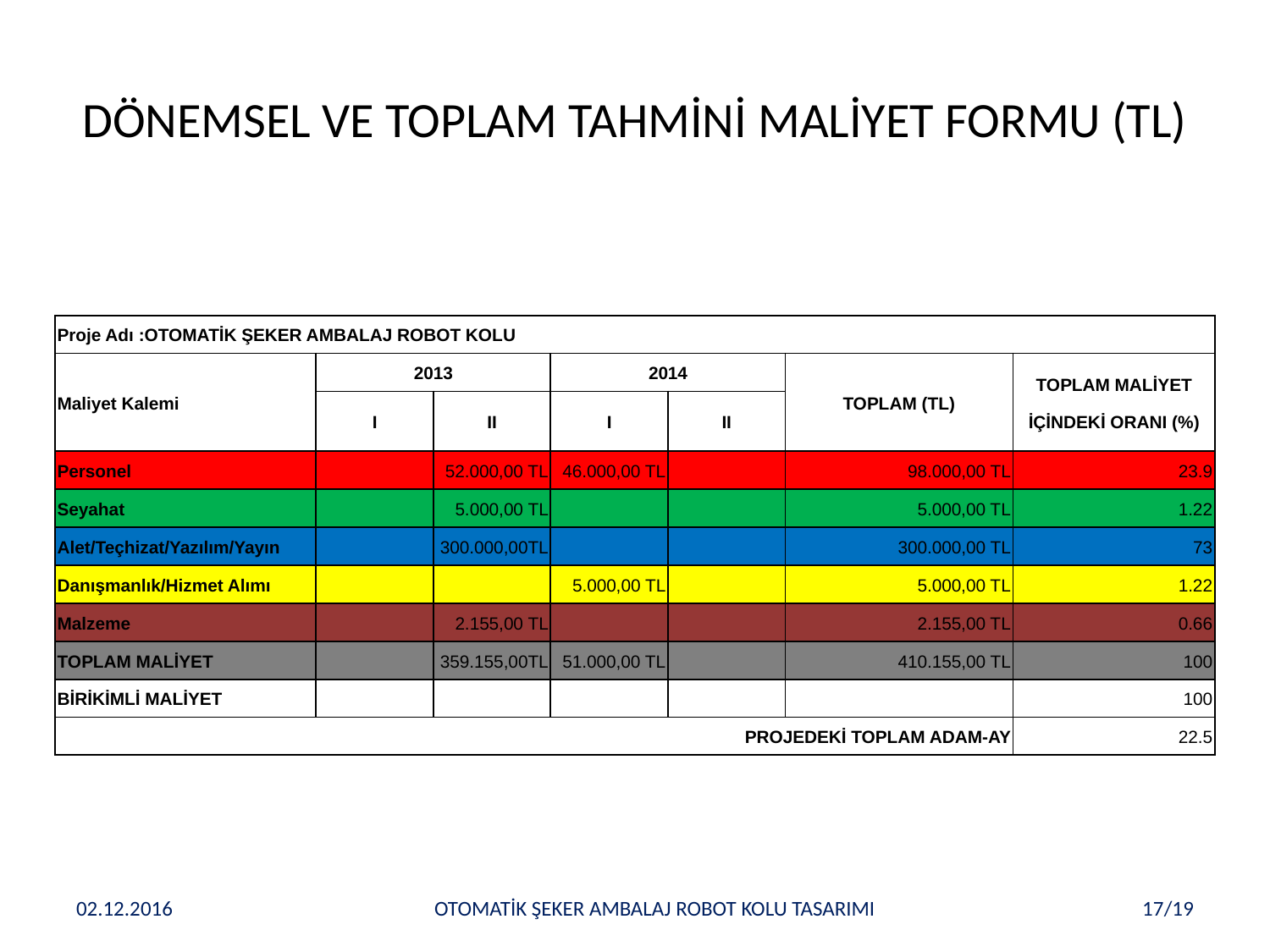

# DÖNEMSEL VE TOPLAM TAHMİNİ MALİYET FORMU (TL)
| Proje Adı :OTOMATİK ŞEKER AMBALAJ ROBOT KOLU |  |  |  |  |  |  |
| --- | --- | --- | --- | --- | --- | --- |
| Maliyet Kalemi | 2013 |  | 2014 |  | TOPLAM (TL) | TOPLAM MALİYET İÇİNDEKİ ORANI (%) |
|  | I | II | I | II |  |  |
| Personel |  | 52.000,00 TL | 46.000,00 TL |  | 98.000,00 TL | 23.9 |
| Seyahat |  | 5.000,00 TL |  |  | 5.000,00 TL | 1.22 |
| Alet/Teçhizat/Yazılım/Yayın |  | 300.000,00TL |  |  | 300.000,00 TL | 73 |
| Danışmanlık/Hizmet Alımı |  |  | 5.000,00 TL |  | 5.000,00 TL | 1.22 |
| Malzeme |  | 2.155,00 TL |  |  | 2.155,00 TL | 0.66 |
| TOPLAM MALİYET |  | 359.155,00TL | 51.000,00 TL |  | 410.155,00 TL | 100 |
| BİRİKİMLİ MALİYET |  |  |  |  |  | 100 |
| PROJEDEKİ TOPLAM ADAM-AY |  |  |  |  |  | 22.5 |
02.12.2016
OTOMATİK ŞEKER AMBALAJ ROBOT KOLU TASARIMI
17/19